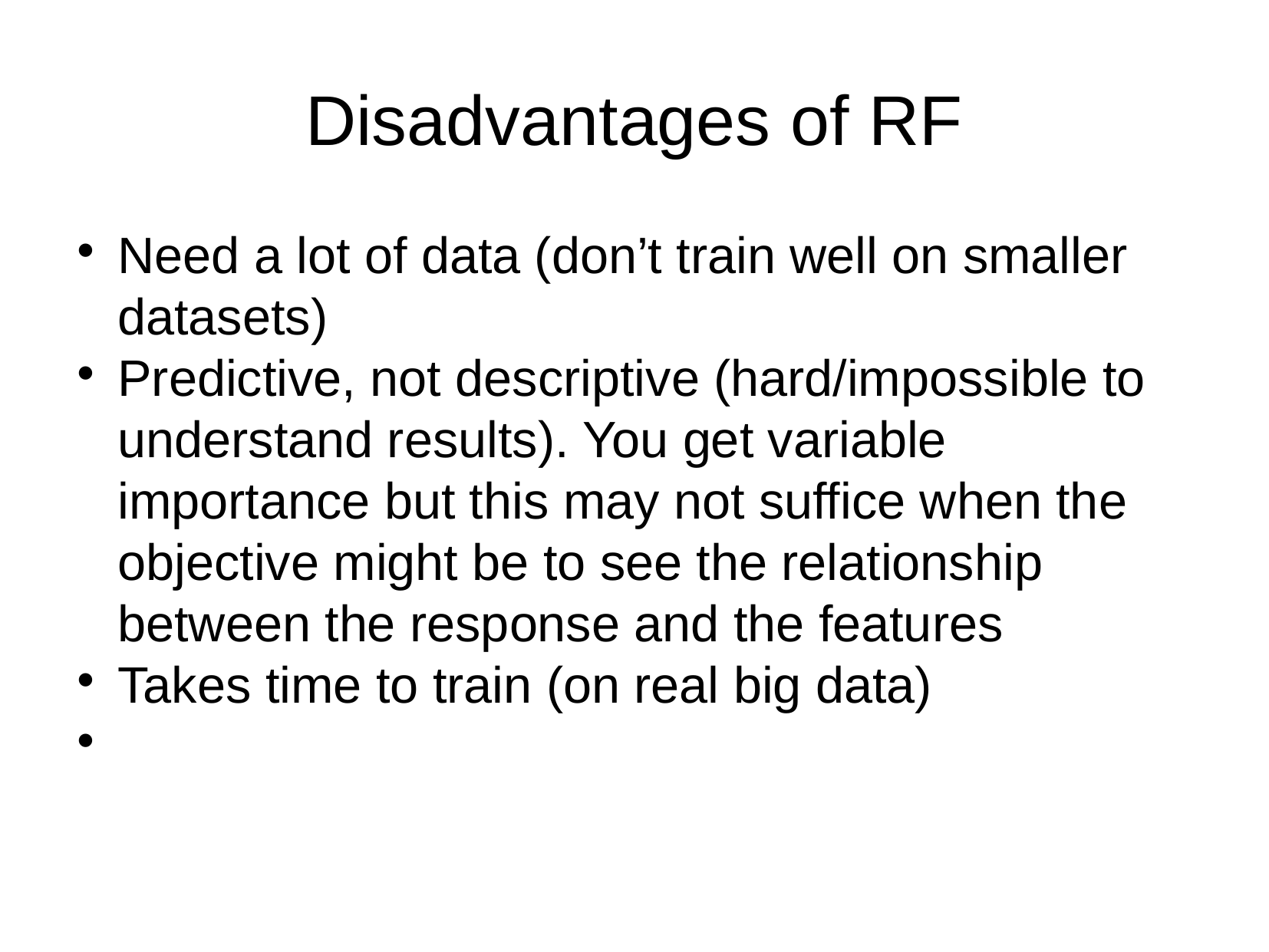

Disadvantages of RF
Need a lot of data (don’t train well on smaller datasets)
Predictive, not descriptive (hard/impossible to understand results). You get variable importance but this may not suffice when the objective might be to see the relationship between the response and the features
Takes time to train (on real big data)